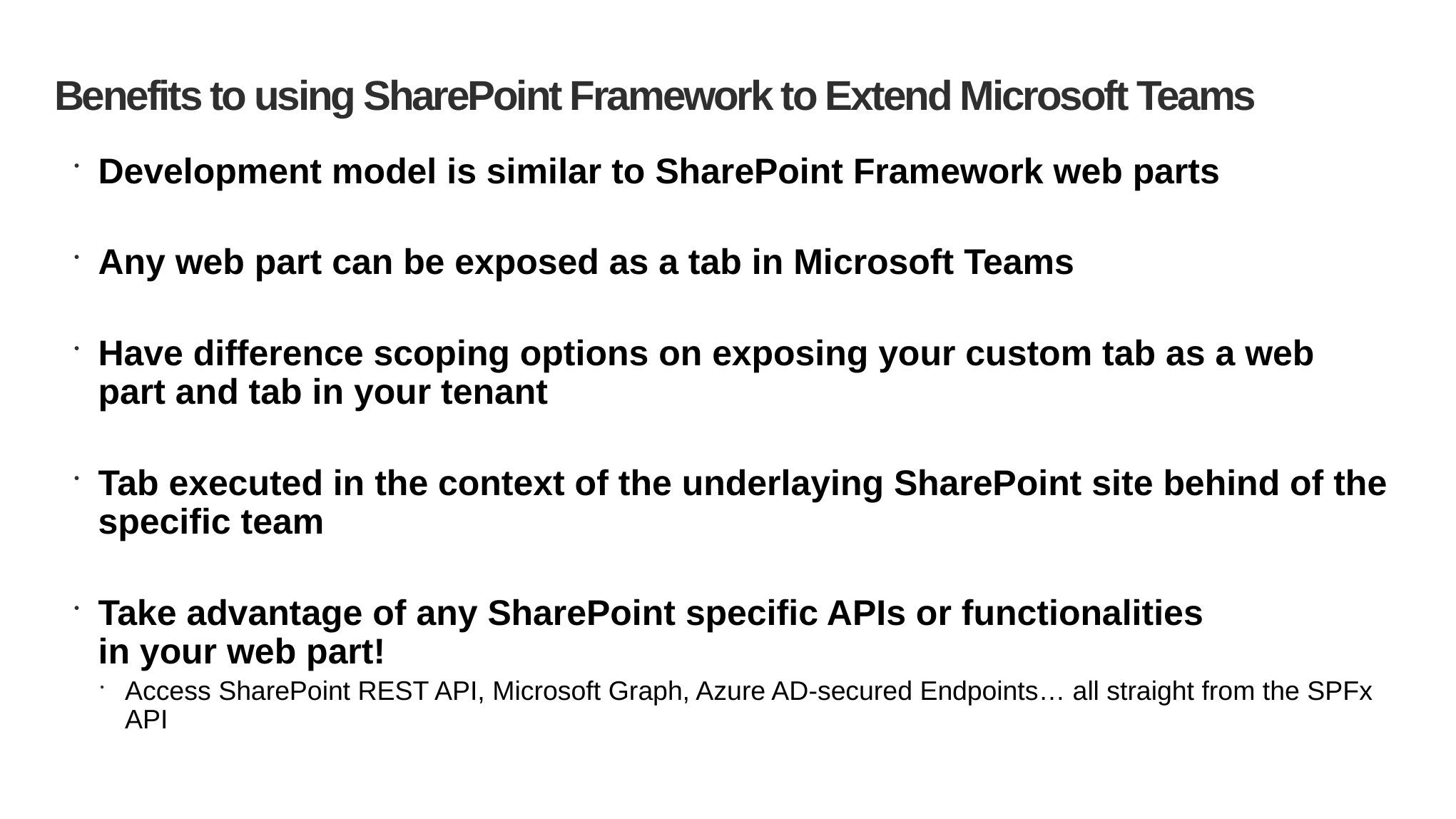

# Benefits to using SharePoint Framework to Extend Microsoft Teams
Development model is similar to SharePoint Framework web parts

Any web part can be exposed as a tab in Microsoft Teams

Have difference scoping options on exposing your custom tab as a web part and tab in your tenant

Tab executed in the context of the underlaying SharePoint site behind of the specific team

Take advantage of any SharePoint specific APIs or functionalities
in your web part!
Access SharePoint REST API, Microsoft Graph, Azure AD-secured Endpoints… all straight from the SPFx API